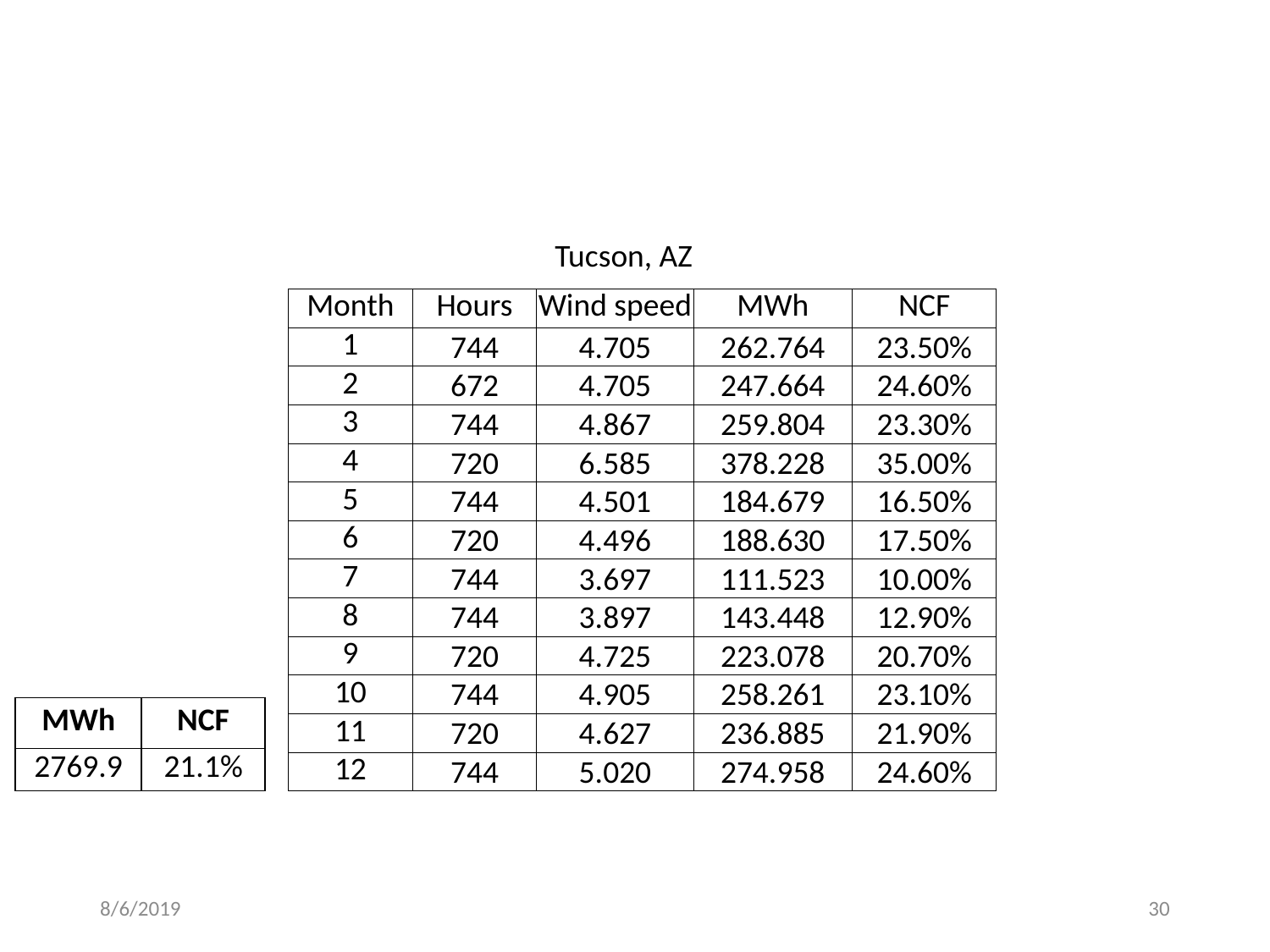

Tucson, AZ
| Month | Hours | Wind speed | MWh | NCF |
| --- | --- | --- | --- | --- |
| 1 | 744 | 4.705 | 262.764 | 23.50% |
| 2 | 672 | 4.705 | 247.664 | 24.60% |
| 3 | 744 | 4.867 | 259.804 | 23.30% |
| 4 | 720 | 6.585 | 378.228 | 35.00% |
| 5 | 744 | 4.501 | 184.679 | 16.50% |
| 6 | 720 | 4.496 | 188.630 | 17.50% |
| 7 | 744 | 3.697 | 111.523 | 10.00% |
| 8 | 744 | 3.897 | 143.448 | 12.90% |
| 9 | 720 | 4.725 | 223.078 | 20.70% |
| 10 | 744 | 4.905 | 258.261 | 23.10% |
| 11 | 720 | 4.627 | 236.885 | 21.90% |
| 12 | 744 | 5.020 | 274.958 | 24.60% |
| MWh | NCF |
| --- | --- |
| 2769.9 | 21.1% |
8/6/2019
30